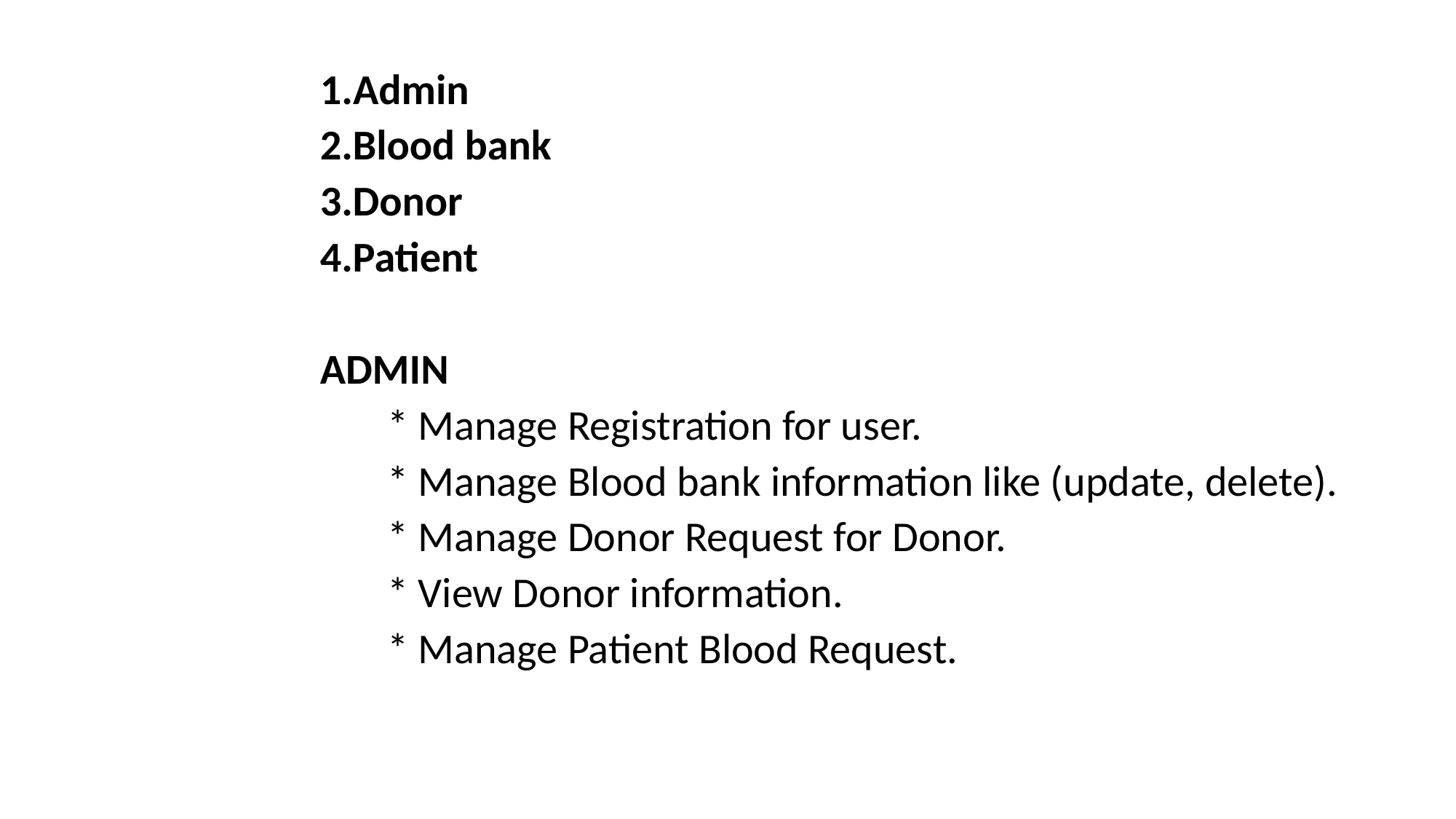

1.Admin
2.Blood bank
3.Donor
4.Patient

ADMIN
       * Manage Registration for user.
       * Manage Blood bank information like (update, delete).
       * Manage Donor Request for Donor.
       * View Donor information.
       * Manage Patient Blood Request.